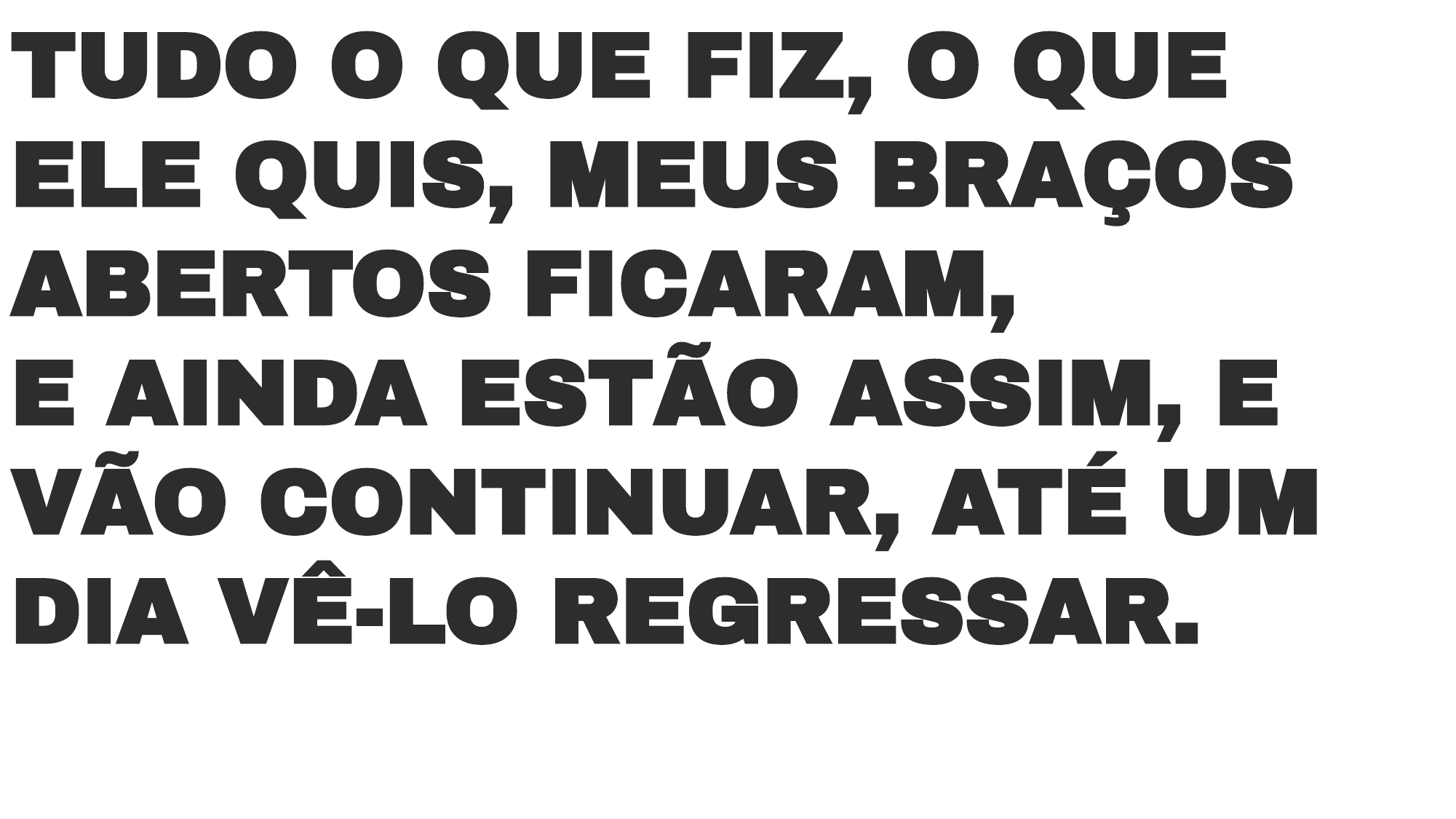

TUDO O QUE FIZ, O QUE ELE QUIS, MEUS BRAÇOS ABERTOS FICARAM,
E AINDA ESTÃO ASSIM, E VÃO CONTINUAR, ATÉ UM DIA VÊ-LO REGRESSAR.